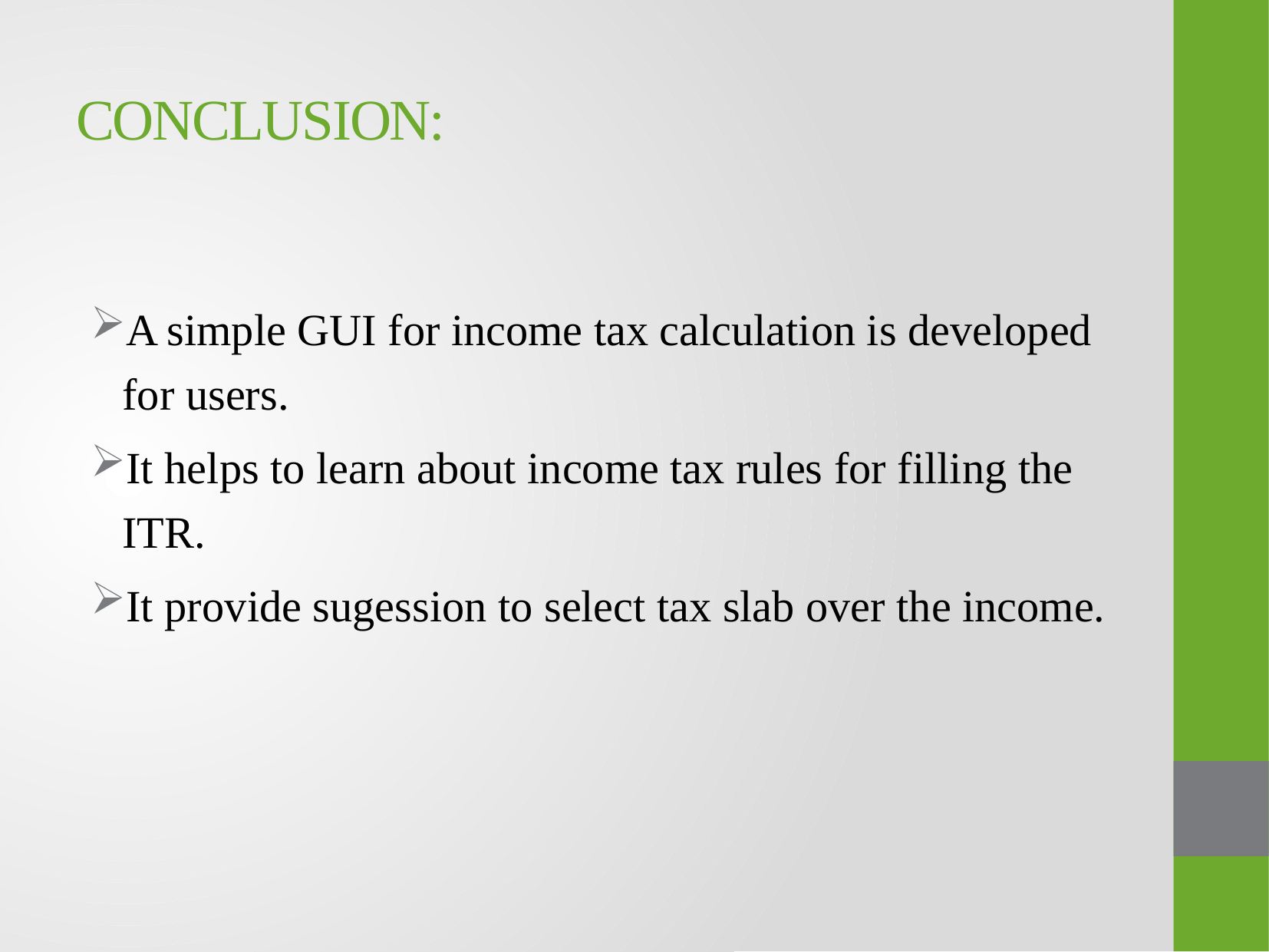

# CONCLUSION:

A simple GUI for income tax calculation is developed for users.
It helps to learn about income tax rules for filling the ITR.
It provide sugession to select tax slab over the income.